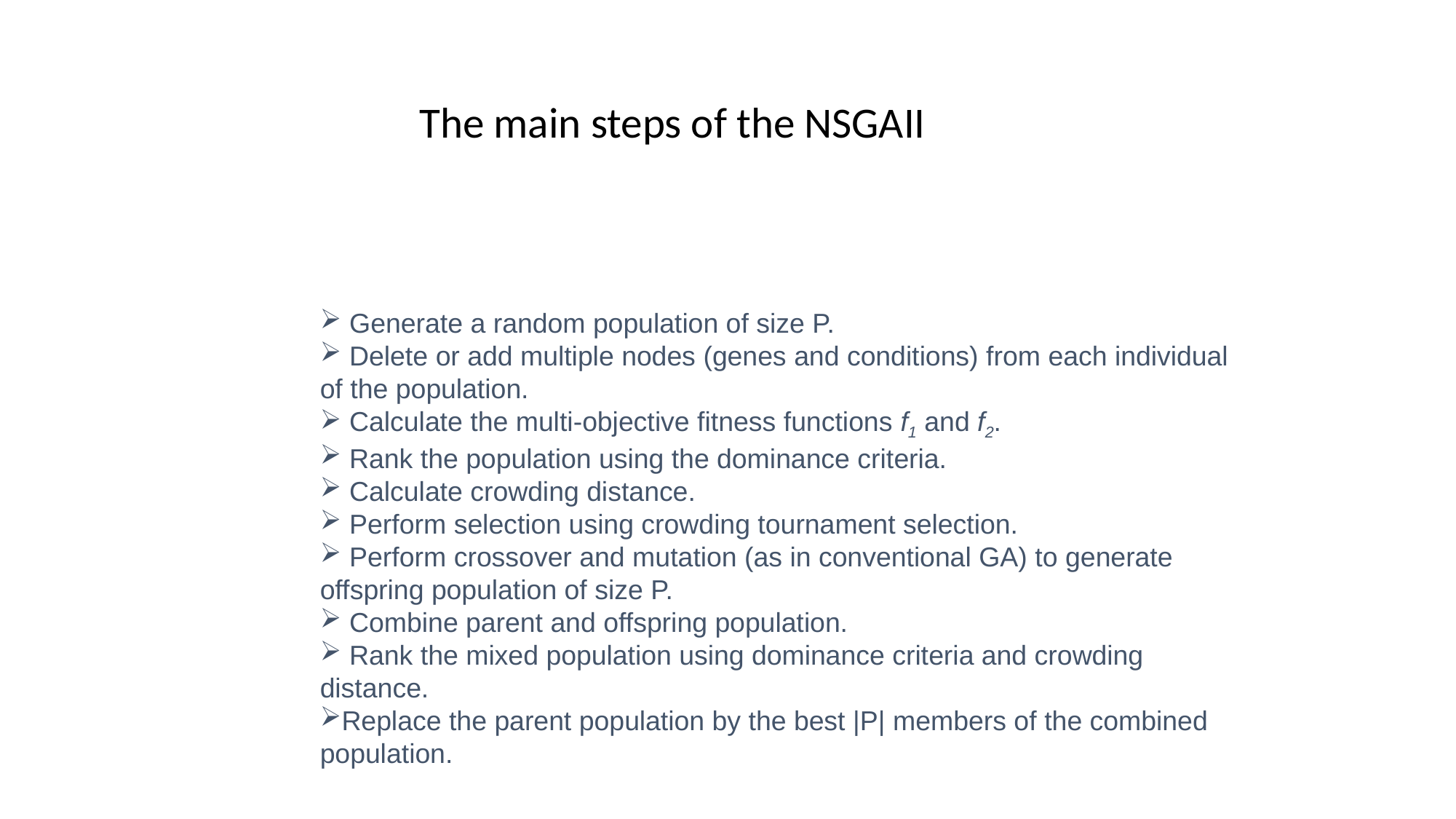

# The main steps of the NSGAII
 Generate a random population of size P.
 Delete or add multiple nodes (genes and conditions) from each individual of the population.
 Calculate the multi-objective fitness functions f1 and f2.
 Rank the population using the dominance criteria.
 Calculate crowding distance.
 Perform selection using crowding tournament selection.
 Perform crossover and mutation (as in conventional GA) to generate offspring population of size P.
 Combine parent and offspring population.
 Rank the mixed population using dominance criteria and crowding distance.
Replace the parent population by the best |P| members of the combined population.